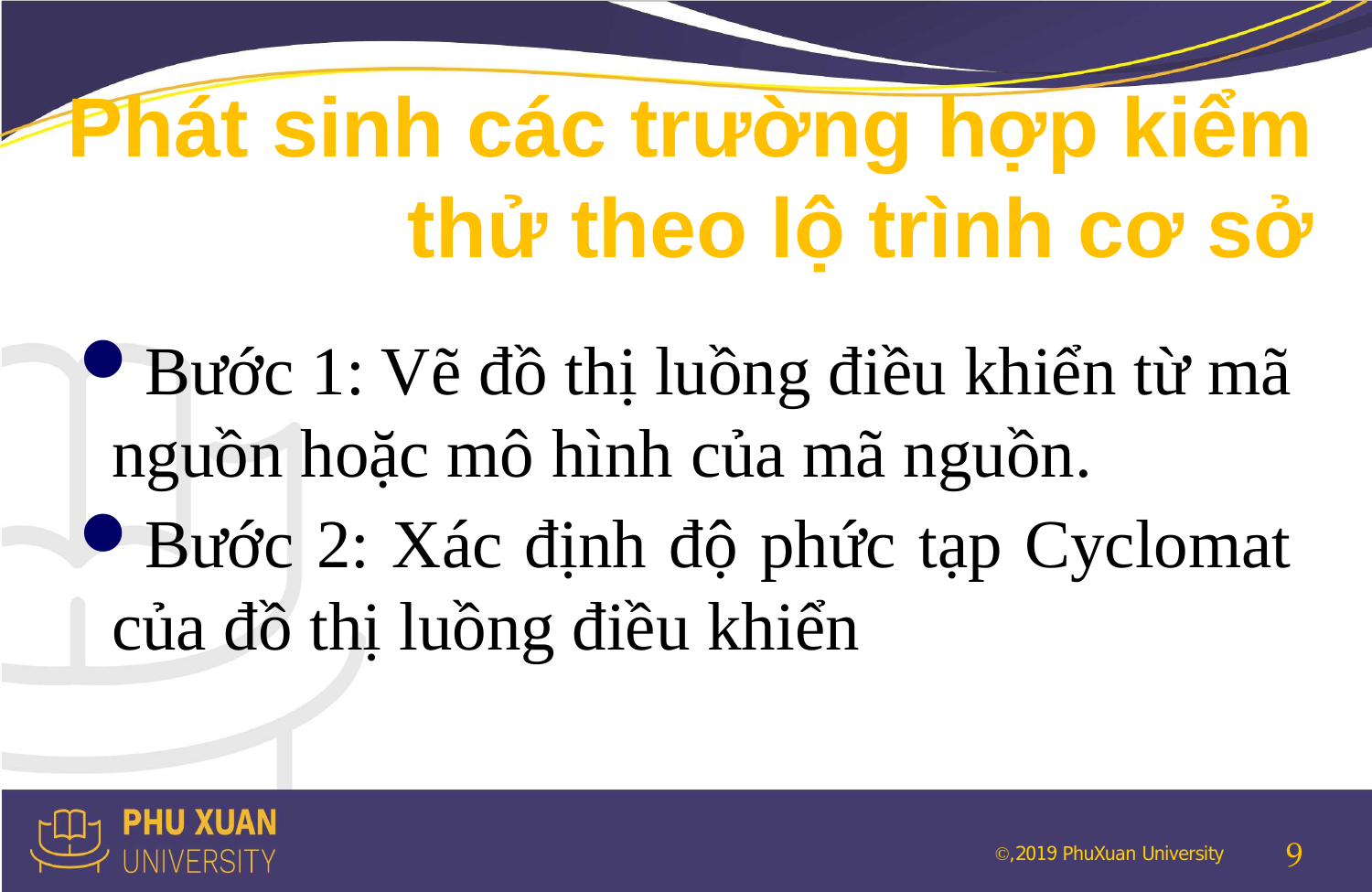

# Phát sinh các trường hợp kiểm thử theo lộ trình cơ sở
Bước 1: Vẽ đồ thị luồng điều khiển từ mã nguồn hoặc mô hình của mã nguồn.
Bước 2: Xác định độ phức tạp Cyclomat của đồ thị luồng điều khiển

9